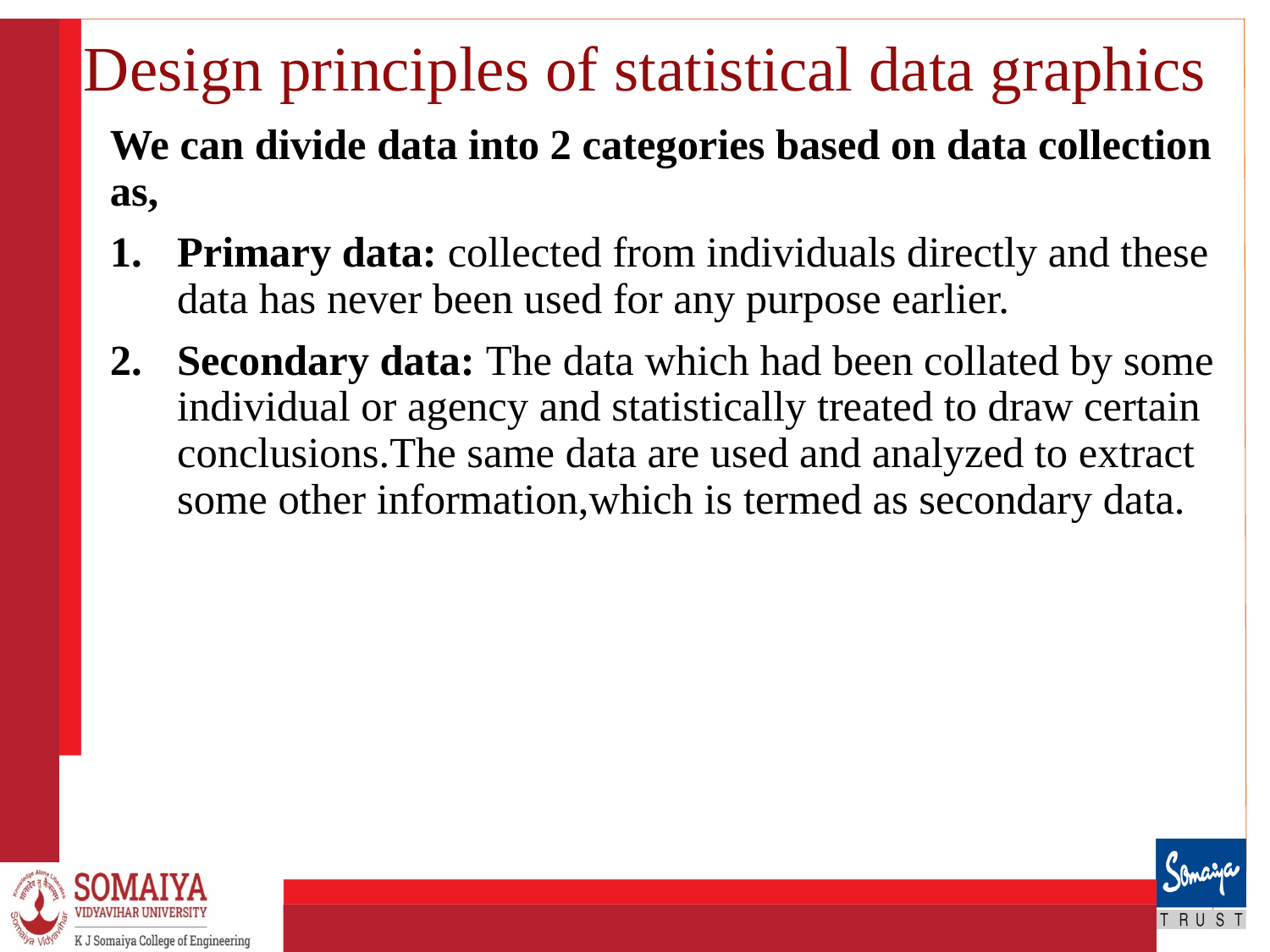

# Design principles of statistical data graphics
We can divide data into 2 categories based on data collection as,
Primary data: collected from individuals directly and these data has never been used for any purpose earlier.
Secondary data: The data which had been collated by some individual or agency and statistically treated to draw certain conclusions.The same data are used and analyzed to extract some other information,which is termed as secondary data.